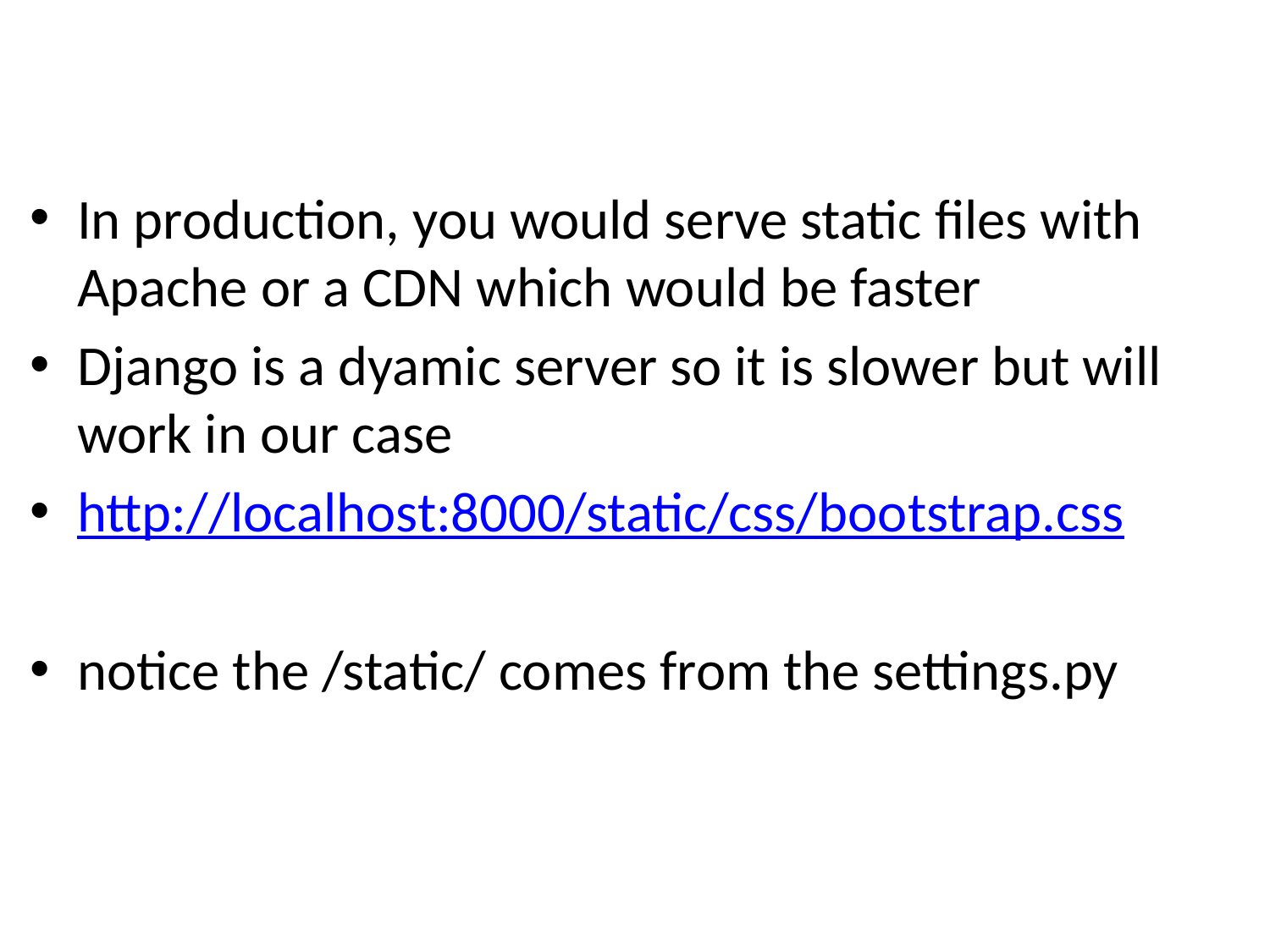

# Django Static Server
In production, you would serve static files with Apache or a CDN which would be faster
Django is a dyamic server so it is slower but will work in our case
http://localhost:8000/static/css/bootstrap.css

notice the /static/ comes from the settings.py